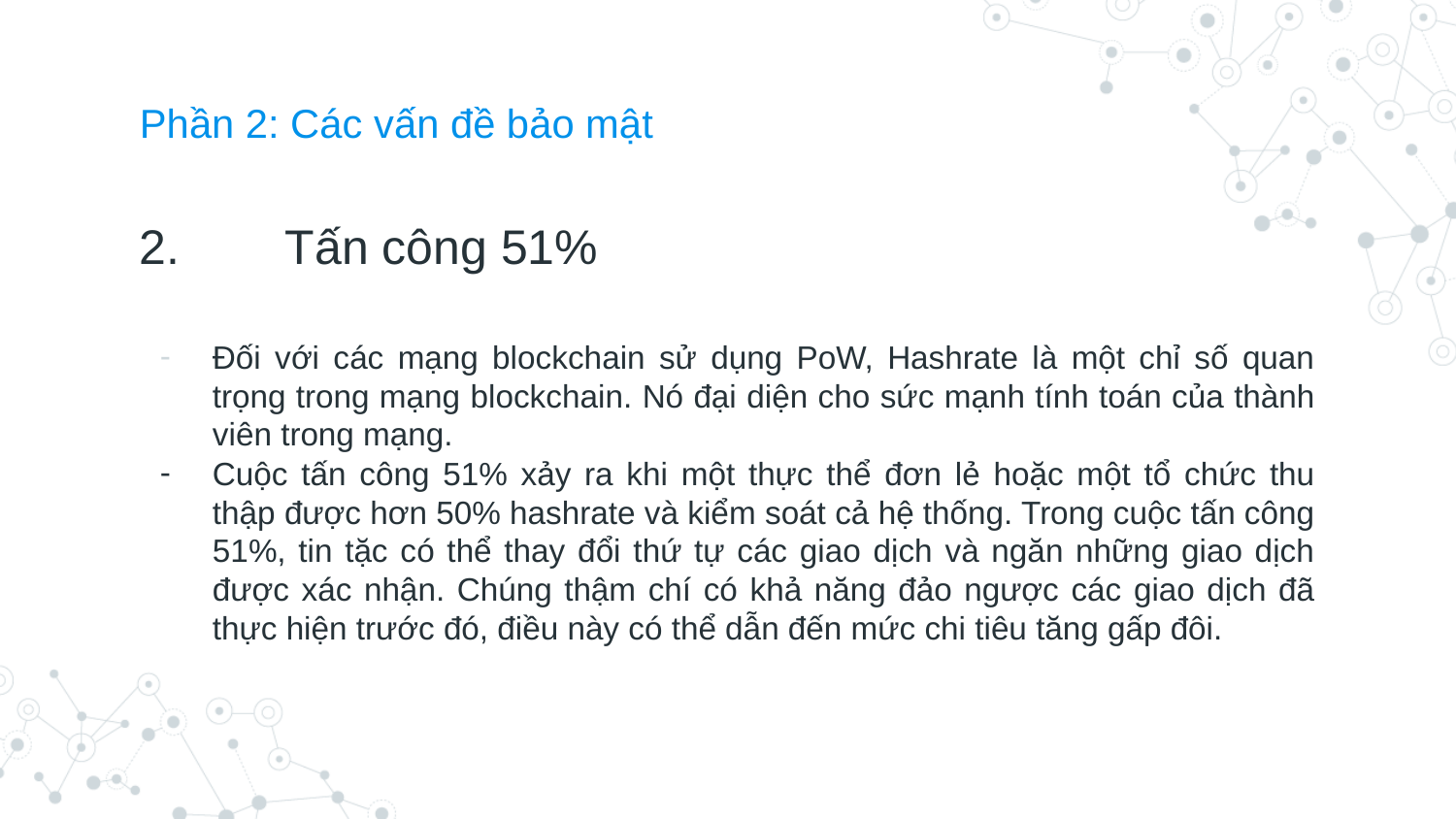

# Phần 2: Các vấn đề bảo mật
2.	Tấn công 51%

Đối với các mạng blockchain sử dụng PoW, Hashrate là một chỉ số quan trọng trong mạng blockchain. Nó đại diện cho sức mạnh tính toán của thành viên trong mạng.
Cuộc tấn công 51% xảy ra khi một thực thể đơn lẻ hoặc một tổ chức thu thập được hơn 50% hashrate và kiểm soát cả hệ thống. Trong cuộc tấn công 51%, tin tặc có thể thay đổi thứ tự các giao dịch và ngăn những giao dịch được xác nhận. Chúng thậm chí có khả năng đảo ngược các giao dịch đã thực hiện trước đó, điều này có thể dẫn đến mức chi tiêu tăng gấp đôi.